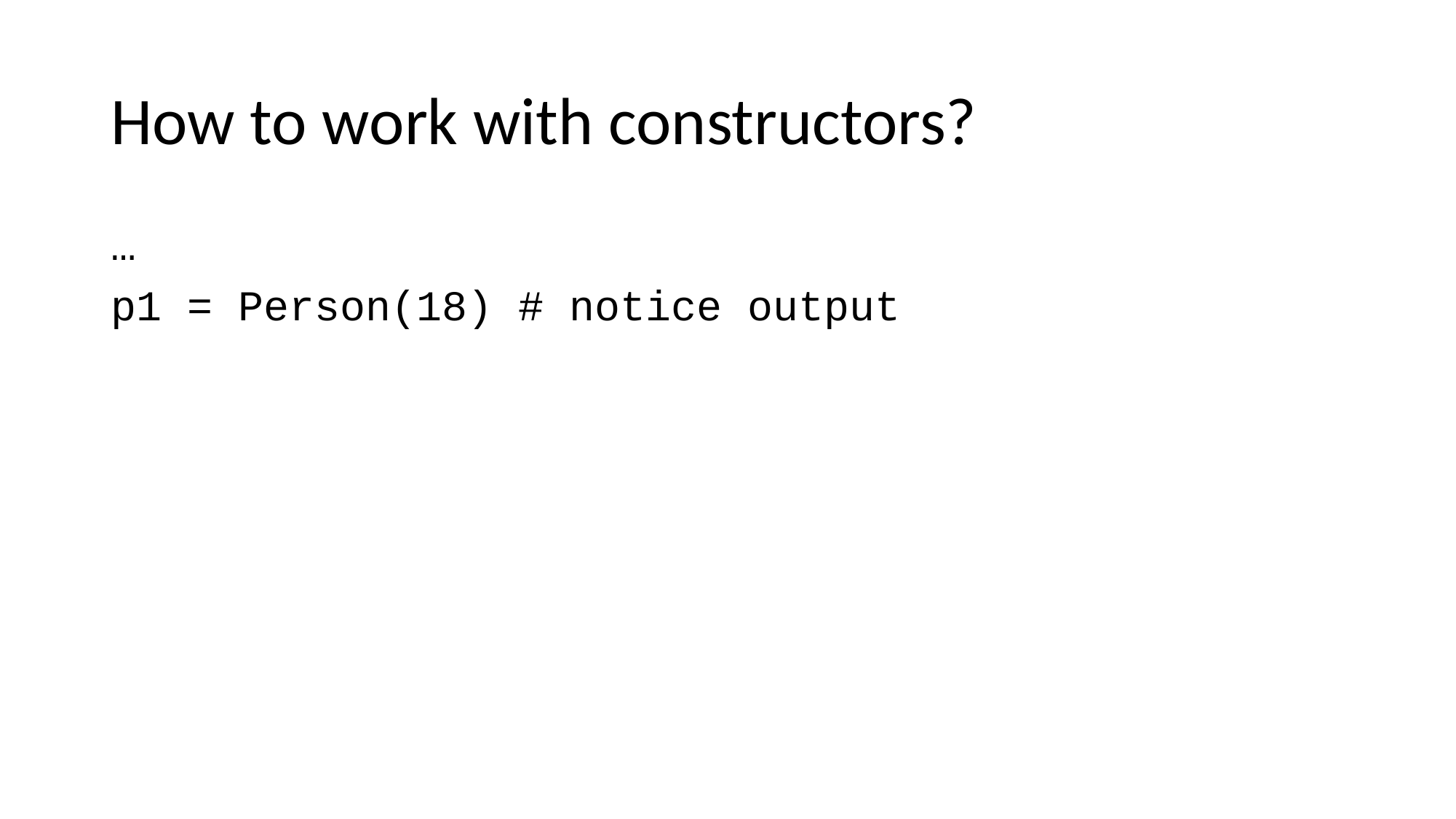

# How to work with constructors?
…
p1 = Person(18) # notice output